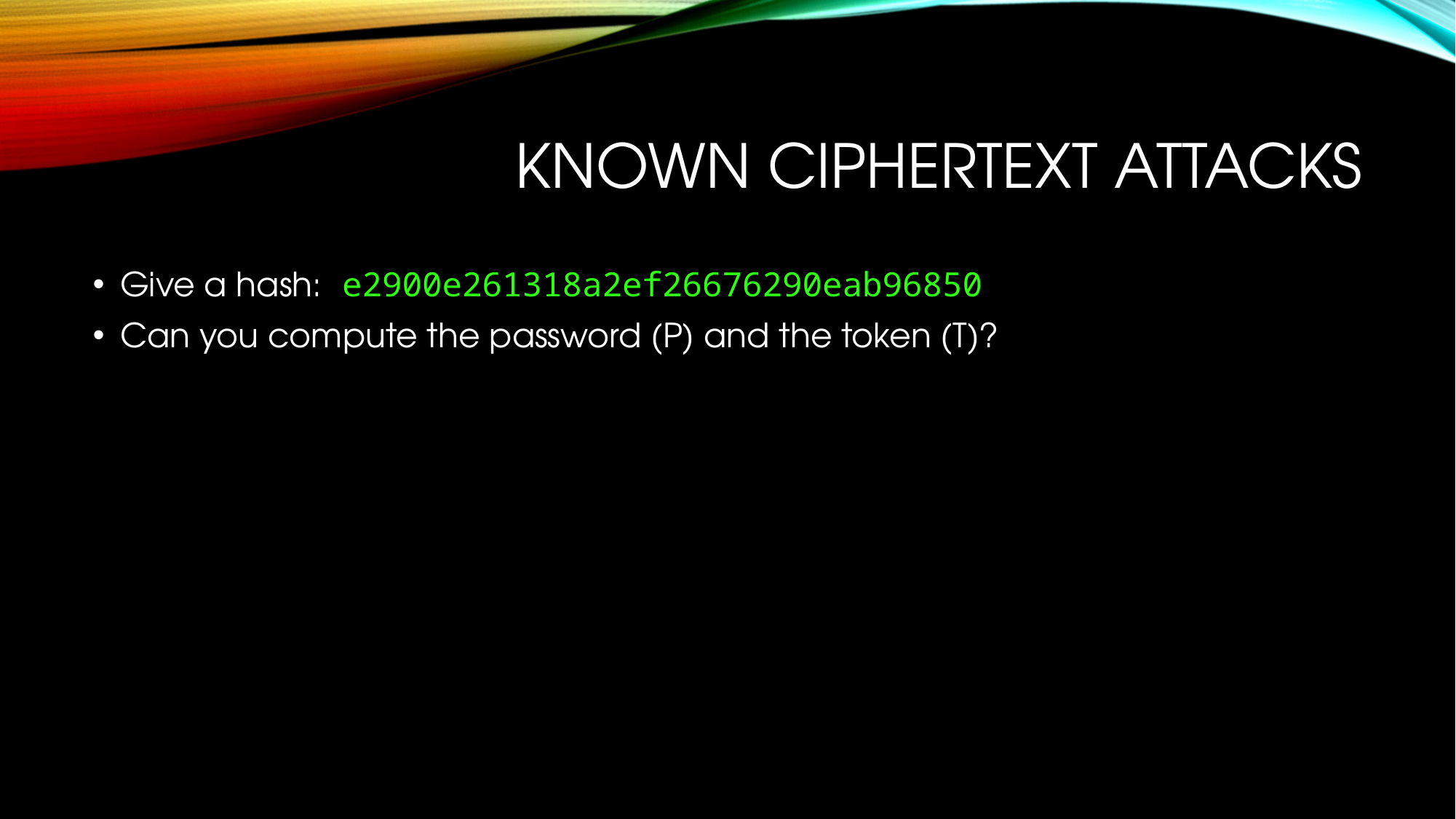

# Known Ciphertext Attacks
Give a hash: e2900e261318a2ef26676290eab96850
Can you compute the password (P) and the token (T)?